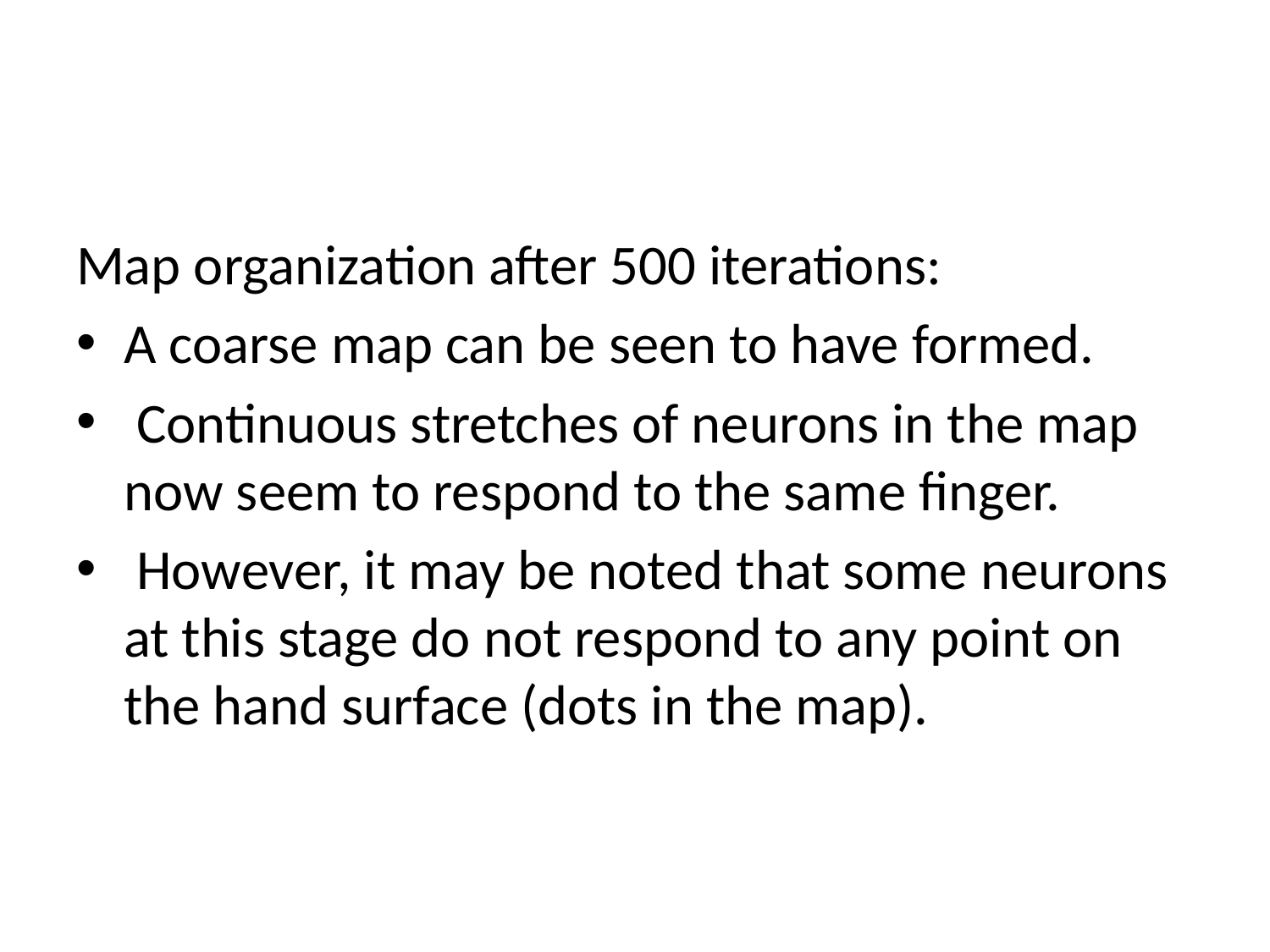

#
Map organization after 500 iterations:
A coarse map can be seen to have formed.
 Continuous stretches of neurons in the map now seem to respond to the same finger.
 However, it may be noted that some neurons at this stage do not respond to any point on the hand surface (dots in the map).